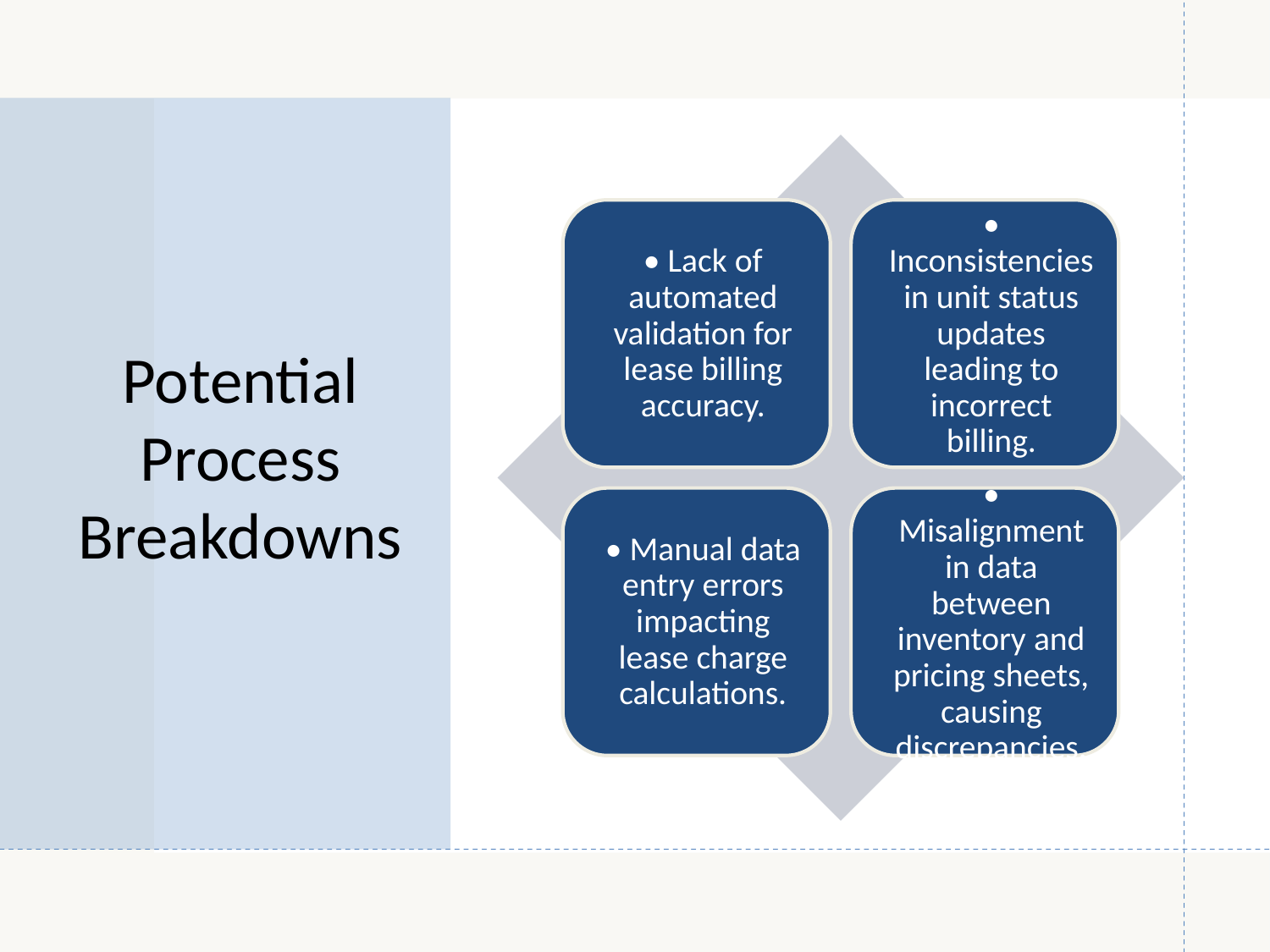

# Potential Process Breakdowns

• Lack of automated validation for lease billing accuracy.
• Inconsistencies in unit status updates leading to incorrect billing.
• Manual data entry errors impacting lease charge calculations.
• Misalignment in data between inventory and pricing sheets, causing discrepancies.